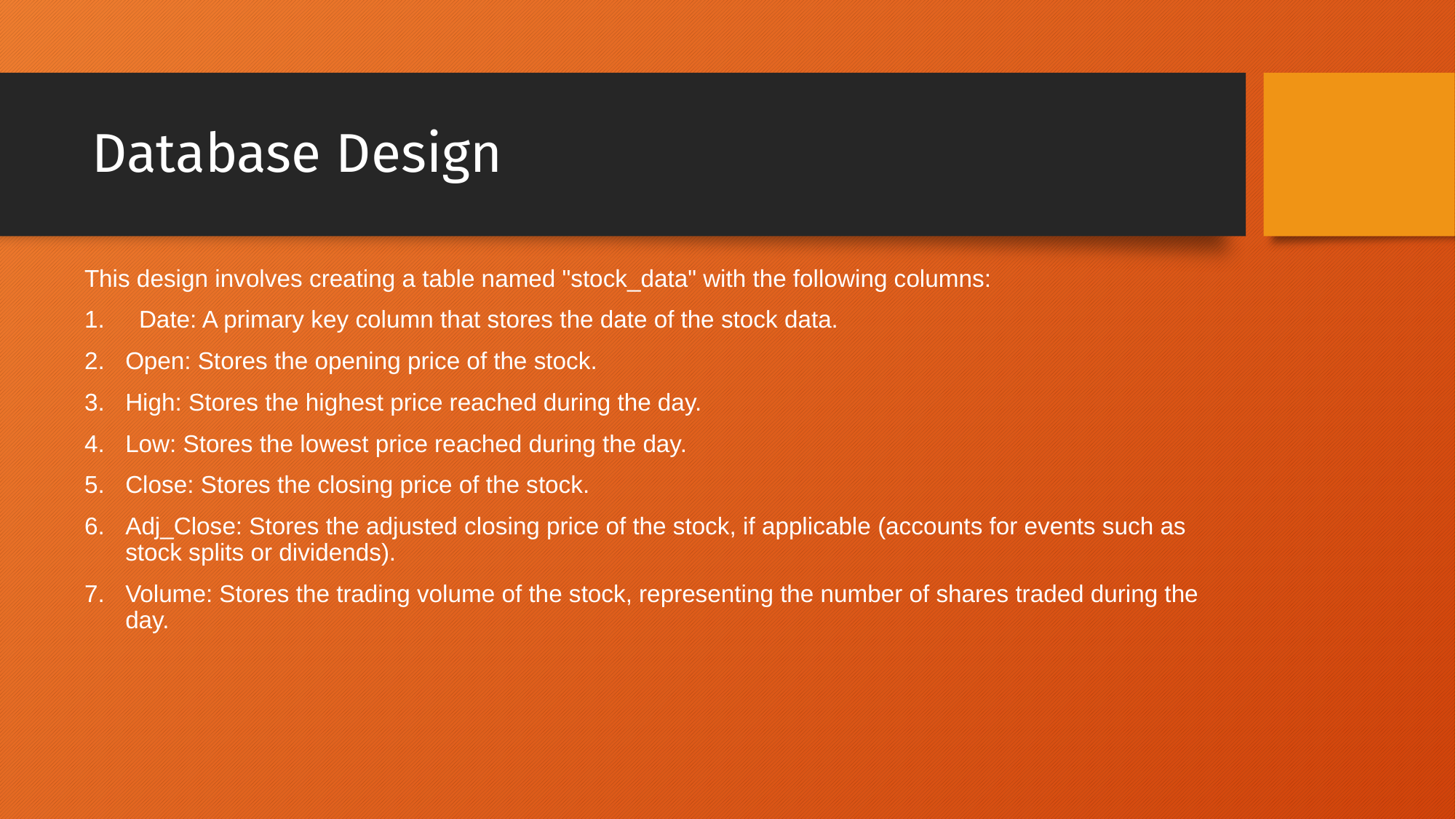

# Database Design
This design involves creating a table named "stock_data" with the following columns:
Date: A primary key column that stores the date of the stock data.
Open: Stores the opening price of the stock.
High: Stores the highest price reached during the day.
Low: Stores the lowest price reached during the day.
Close: Stores the closing price of the stock.
Adj_Close: Stores the adjusted closing price of the stock, if applicable (accounts for events such as stock splits or dividends).
Volume: Stores the trading volume of the stock, representing the number of shares traded during the day.